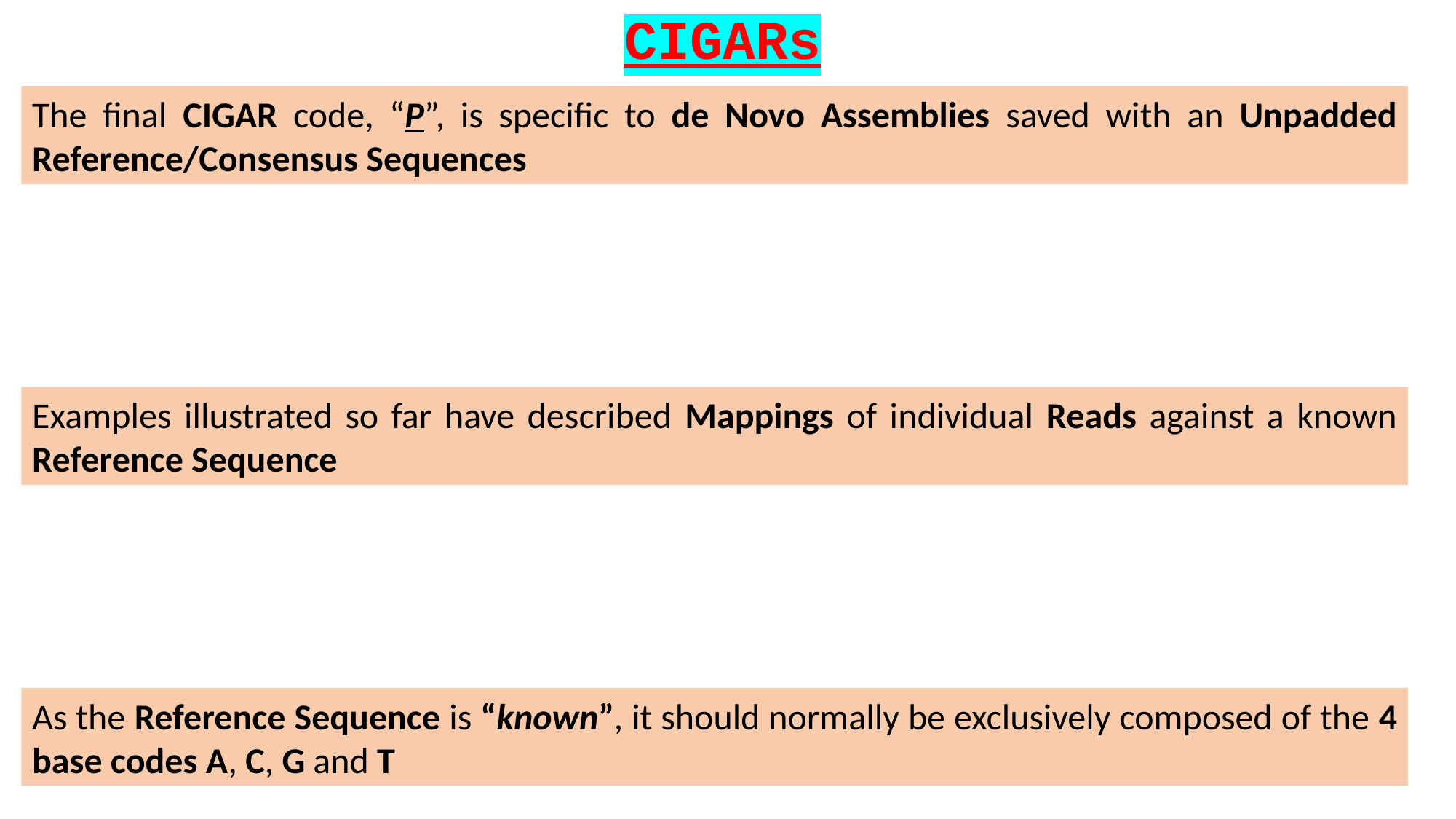

CIGARs
The final CIGAR code, “P”, is specific to de Novo Assemblies saved with an Unpadded Reference/Consensus Sequences
Examples illustrated so far have described Mappings of individual Reads against a known Reference Sequence
As the Reference Sequence is “known”, it should normally be exclusively composed of the 4 base codes A, C, G and T